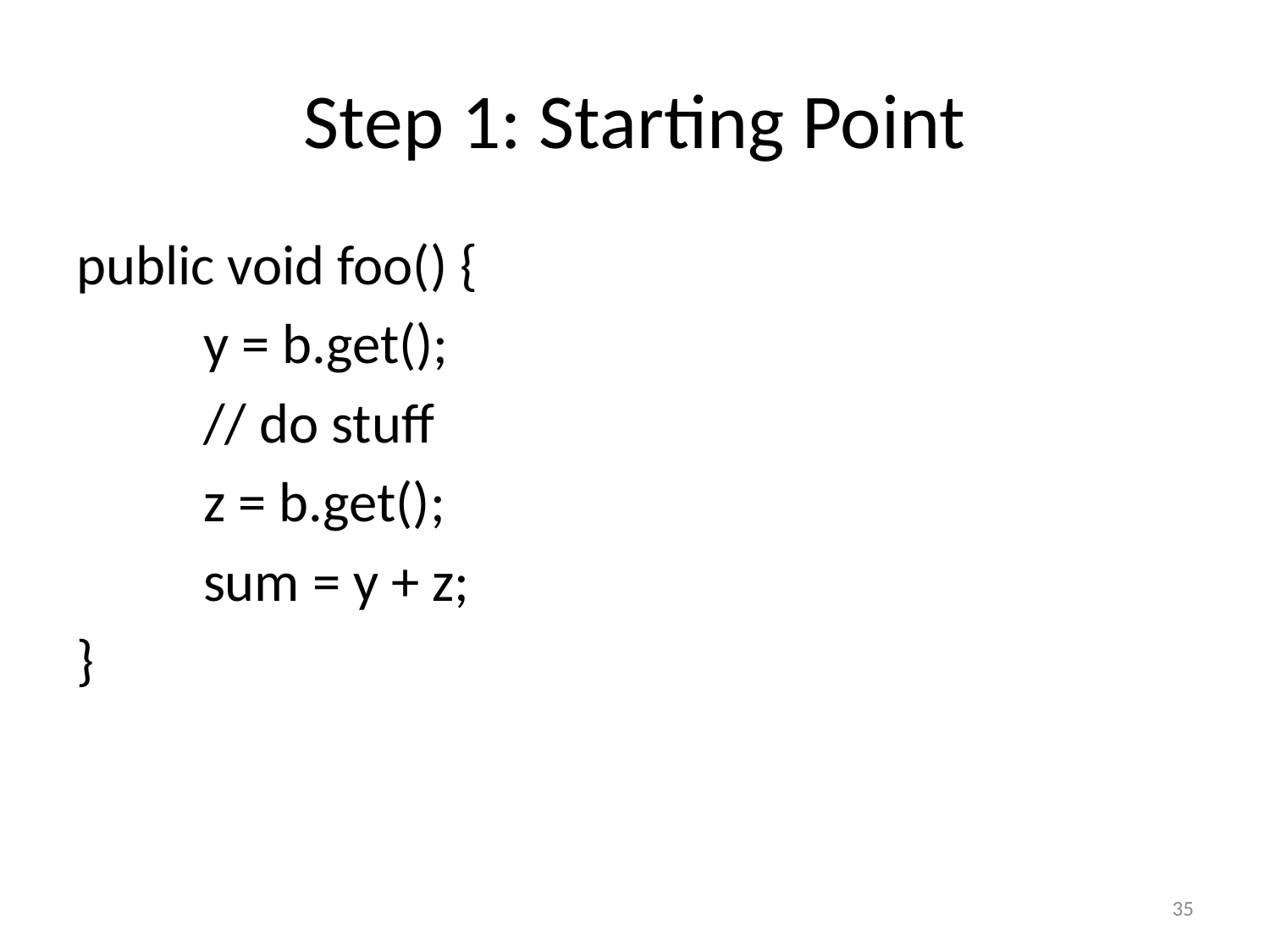

# Step 1: Starting Point
public void foo() {
	y = b.get();
	// do stuff
	z = b.get();
	sum = y + z;
}

35